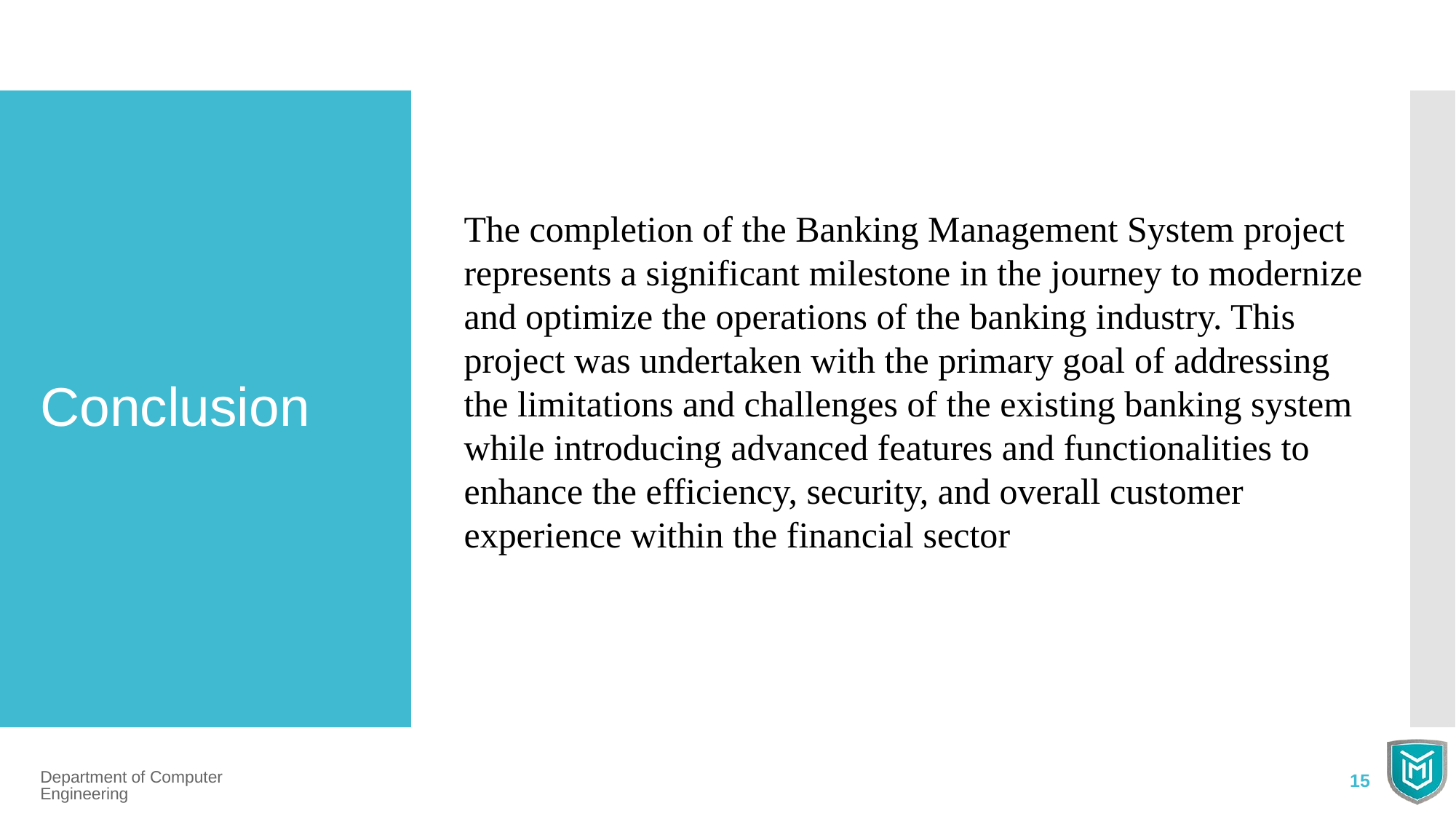

The completion of the Banking Management System project represents a significant milestone in the journey to modernize and optimize the operations of the banking industry. This project was undertaken with the primary goal of addressing the limitations and challenges of the existing banking system while introducing advanced features and functionalities to enhance the efficiency, security, and overall customer experience within the financial sector
Conclusion
Department of Computer Engineering
15